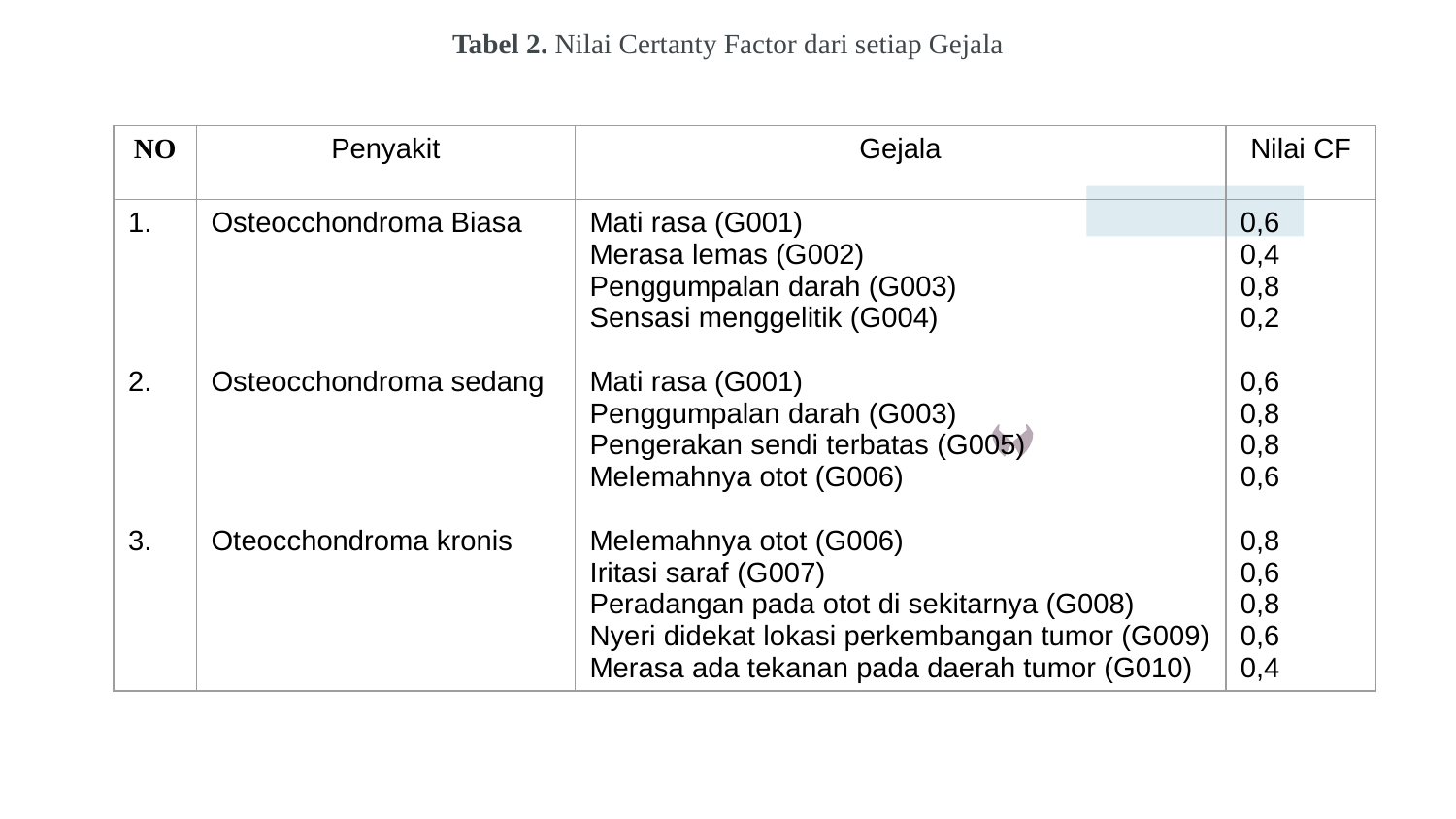

# Tabel 2. Nilai Certanty Factor dari setiap Gejala
| NO | Penyakit | Gejala | Nilai CF |
| --- | --- | --- | --- |
| 1. 2. 3. | Osteocchondroma Biasa Osteocchondroma sedang Oteocchondroma kronis | Mati rasa (G001) Merasa lemas (G002) Penggumpalan darah (G003) Sensasi menggelitik (G004) Mati rasa (G001) Penggumpalan darah (G003) Pengerakan sendi terbatas (G005) Melemahnya otot (G006) Melemahnya otot (G006) Iritasi saraf (G007) Peradangan pada otot di sekitarnya (G008) Nyeri didekat lokasi perkembangan tumor (G009) Merasa ada tekanan pada daerah tumor (G010) | 0,6 0,4 0,8 0,2 0,6 0,8 0,8 0,6 0,8 0,6 0,8 0,6 0,4 |